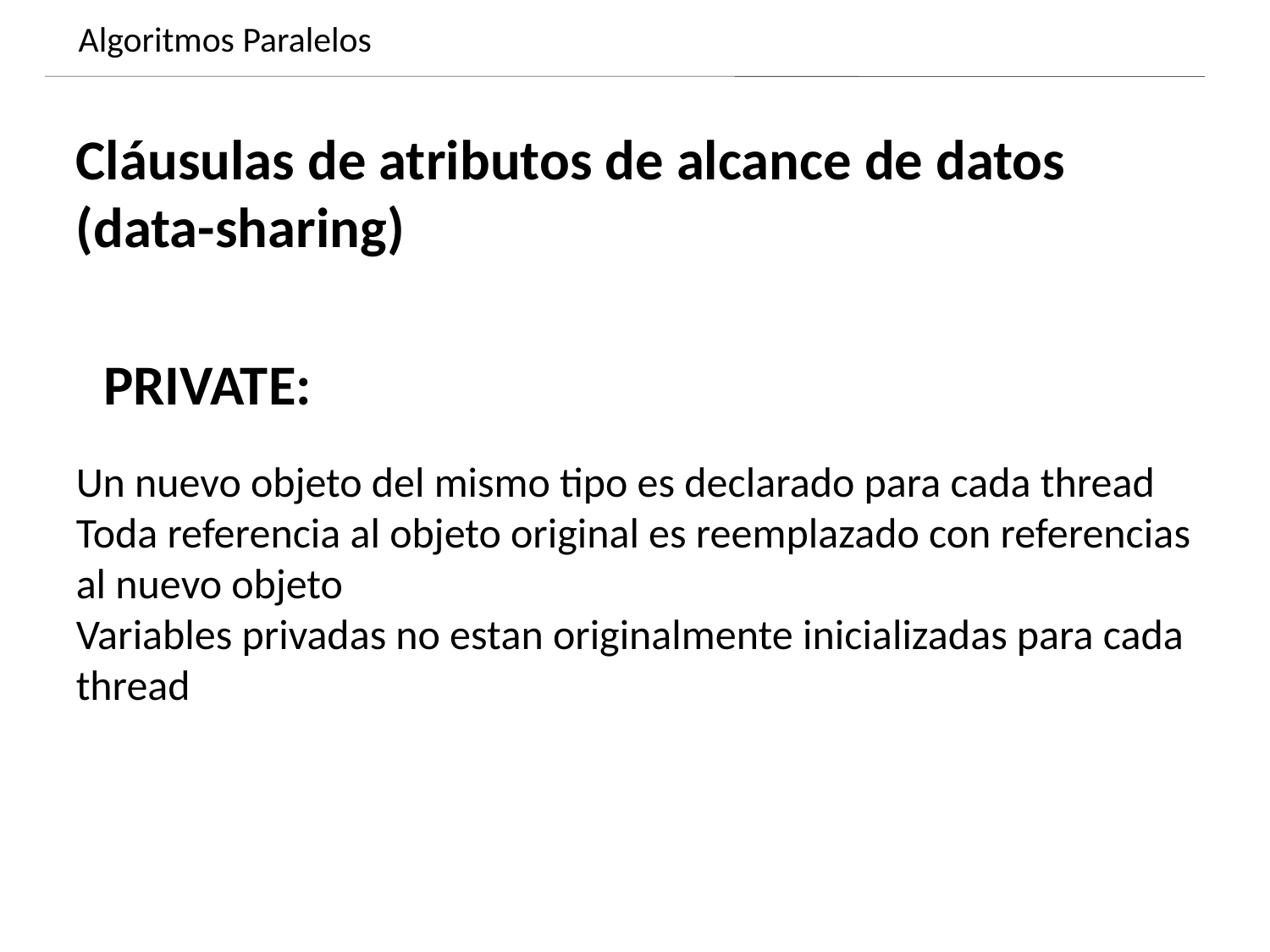

Algoritmos Paralelos
Dynamics of growing SMBHs in galaxy cores

Cláusulas de atributos de alcance de datos (data-sharing)
PRIVATE:
Un nuevo objeto del mismo tipo es declarado para cada thread
Toda referencia al objeto original es reemplazado con referencias al nuevo objeto
Variables privadas no estan originalmente inicializadas para cada thread